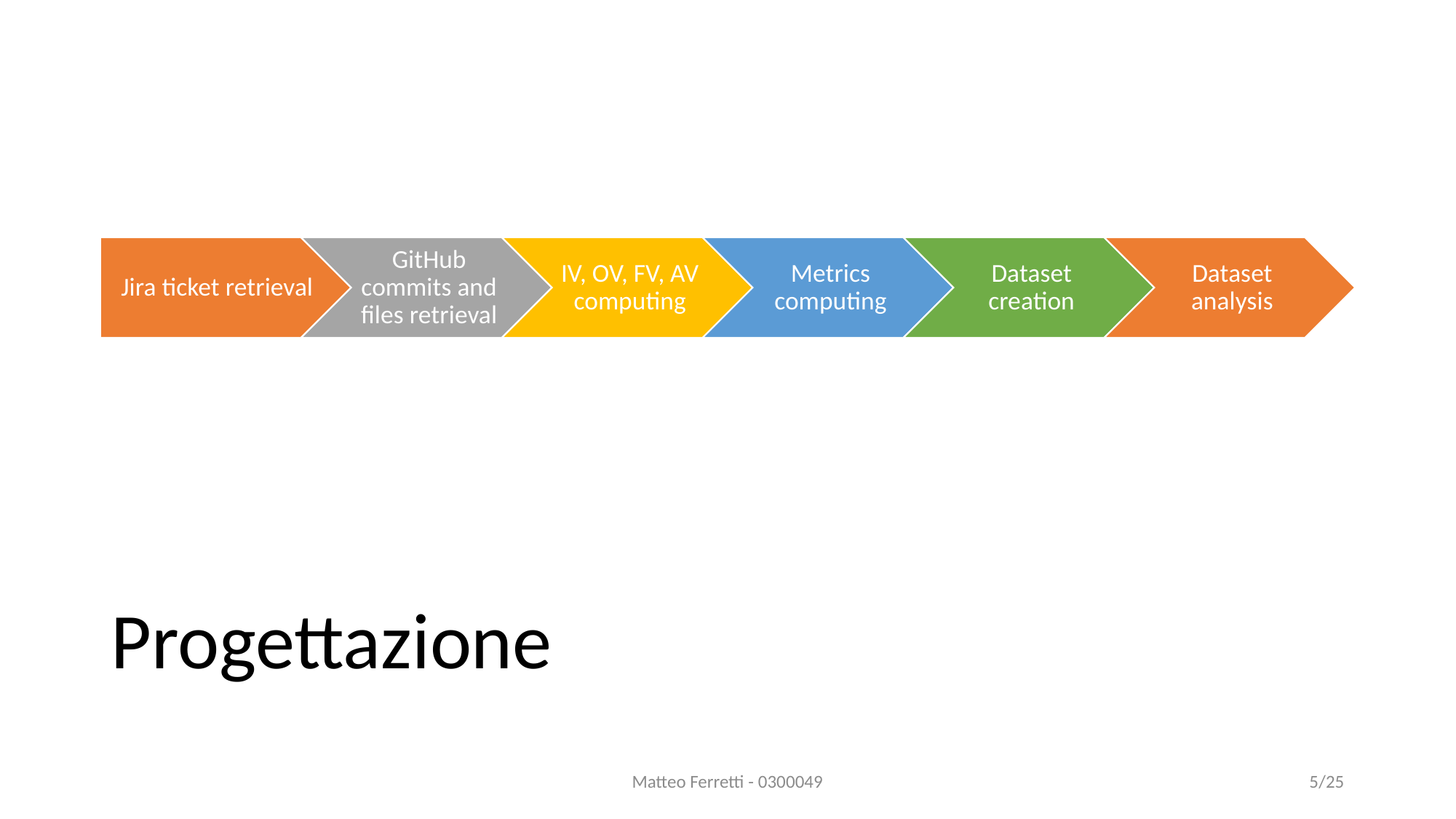

Jira ticket retrieval
GitHub commits and files retrieval
IV, OV, FV, AV computing
Metrics computing
Dataset creation
Dataset analysis
# Progettazione
Matteo Ferretti - 0300049
5/25